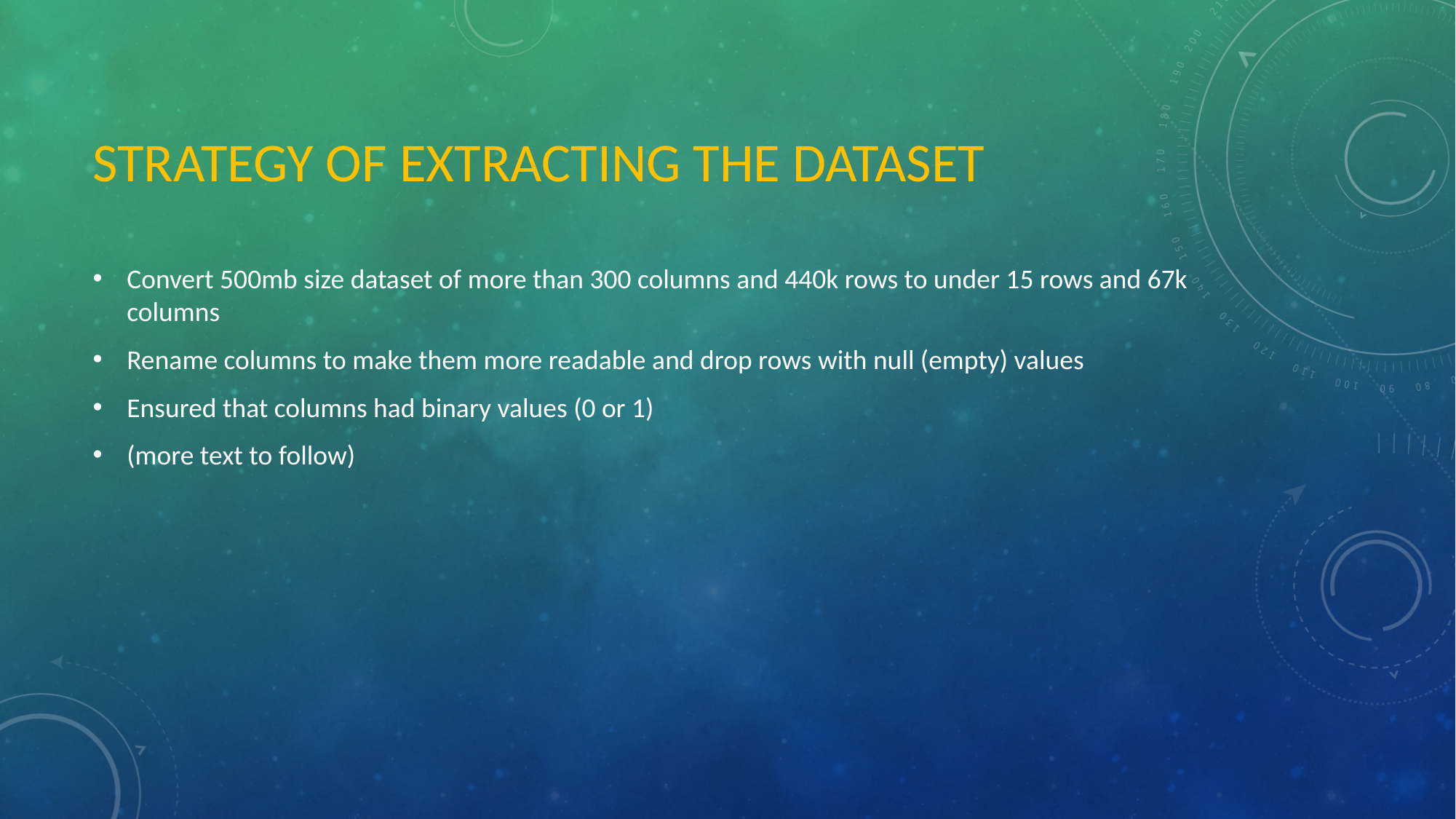

# Strategy of Extracting the Dataset
Convert 500mb size dataset of more than 300 columns and 440k rows to under 15 rows and 67k columns
Rename columns to make them more readable and drop rows with null (empty) values
Ensured that columns had binary values (0 or 1)
(more text to follow)